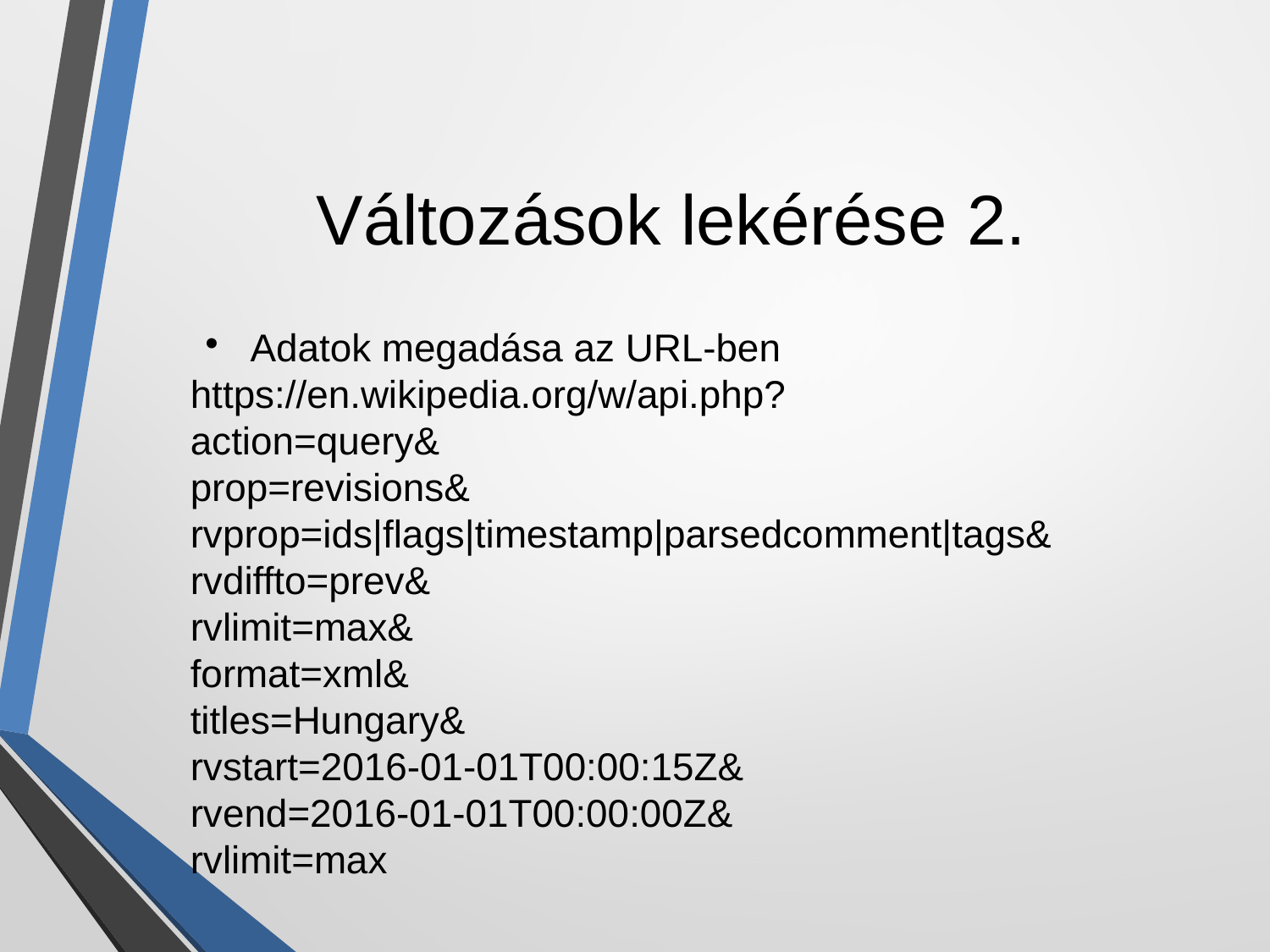

Változások lekérése 2.
Adatok megadása az URL-ben
https://en.wikipedia.org/w/api.php?
action=query&
prop=revisions&
rvprop=ids|flags|timestamp|parsedcomment|tags&
rvdiffto=prev&
rvlimit=max&
format=xml&
titles=Hungary&
rvstart=2016-01-01T00:00:15Z&
rvend=2016-01-01T00:00:00Z&
rvlimit=max